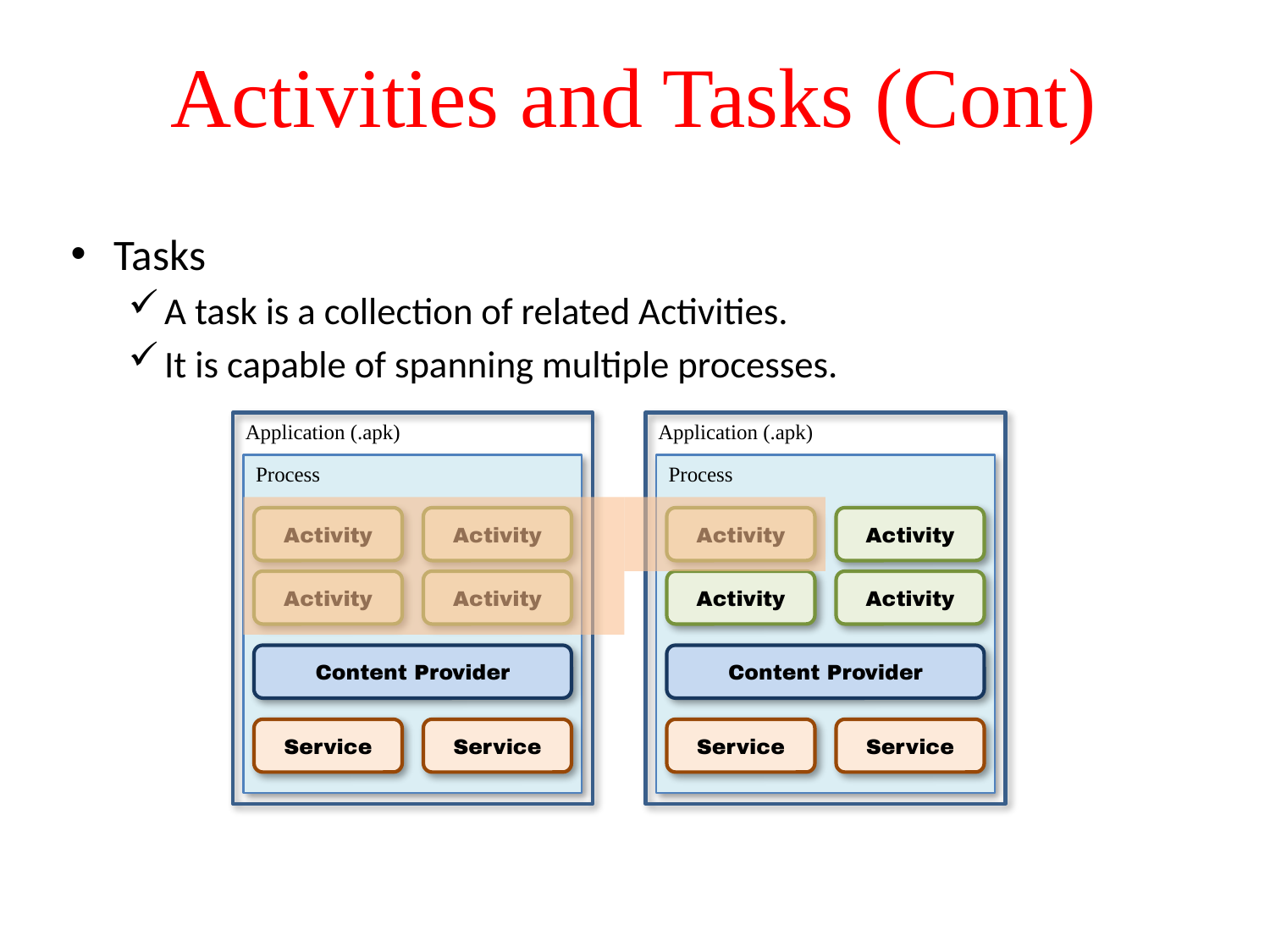

# Activities and Tasks (Cont)
Tasks
A task is a collection of related Activities.
It is capable of spanning multiple processes.

Application (.apk)

Application (.apk)

Process

Process

Activity
Activity
Activity
Activity
Activity
Activity
Activity
Activity
Content Provider
Content Provider
Service
Service
Service
Service